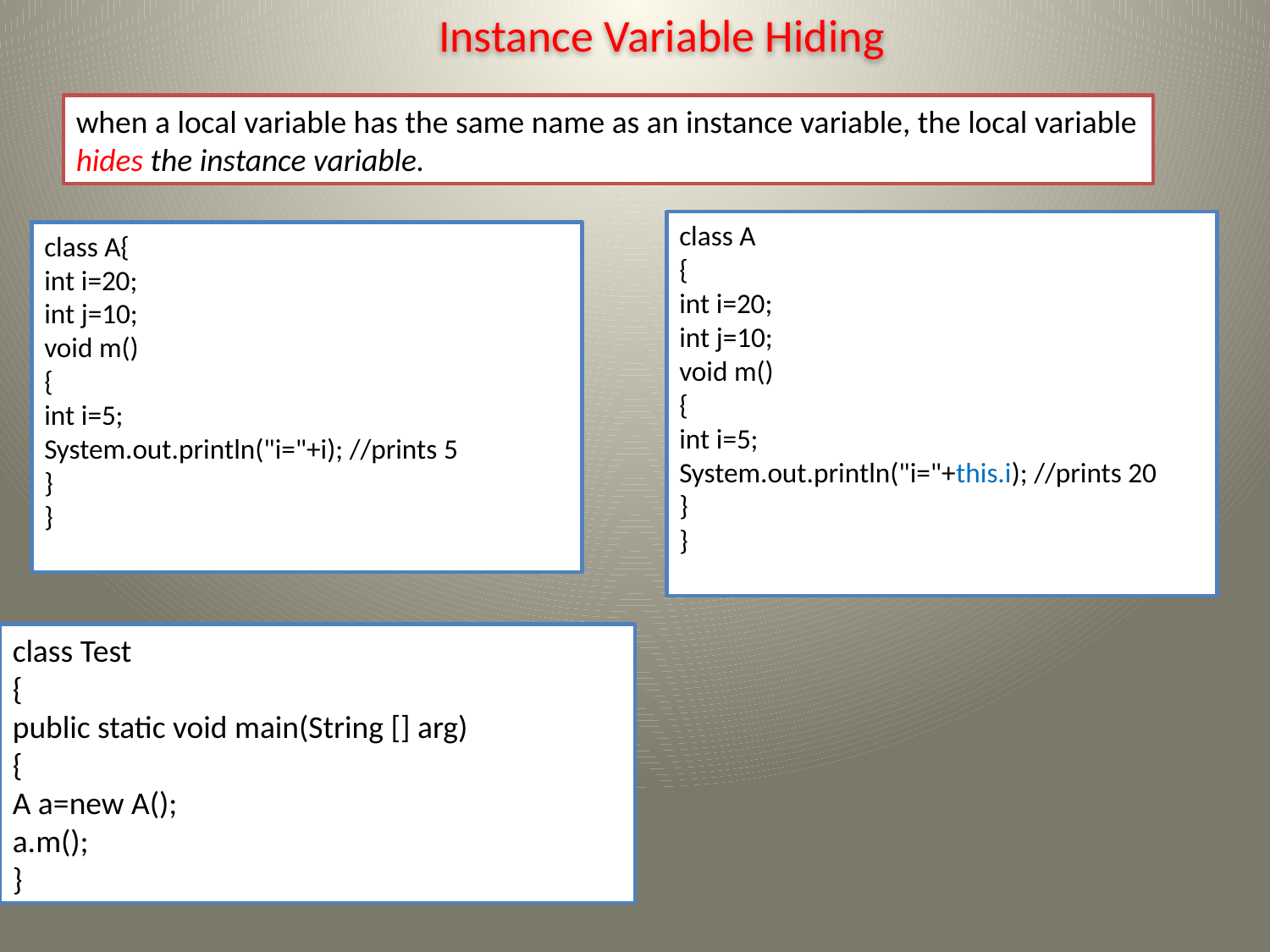

# Instance Variable Hiding
when a local variable has the same name as an instance variable, the local variable hides the instance variable.
class A
{
int i=20;
int j=10;
void m()
{
int i=5;
System.out.println("i="+this.i); //prints 20
}
}

class A{
int i=20;
int j=10;
void m()
{
int i=5;
System.out.println("i="+i); //prints 5
}
}

class Test
{
public static void main(String [] arg)
{
A a=new A();
a.m();
}
12